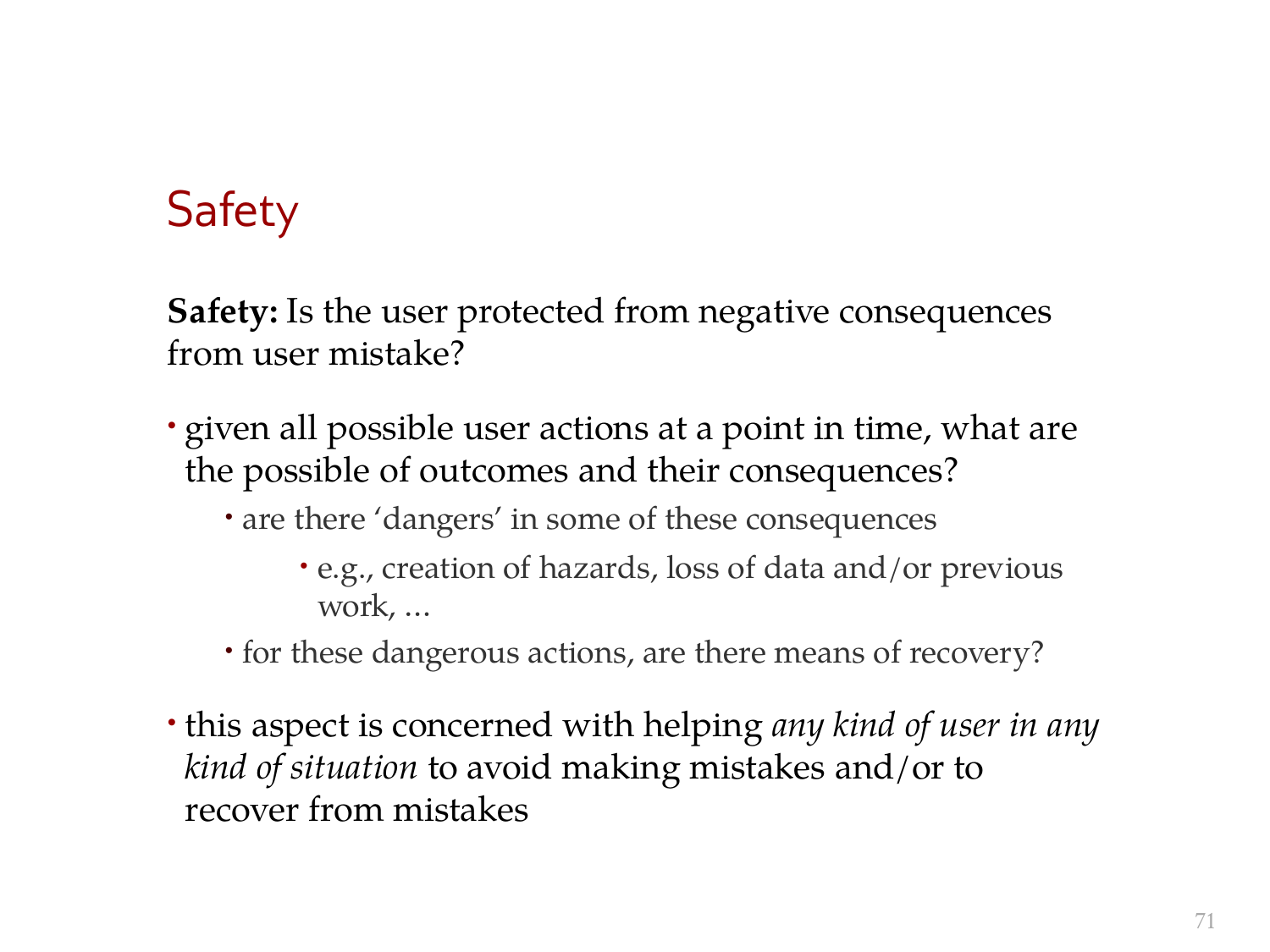

# Safety
Safety: Is the user protected from negative consequences from user mistake?
given all possible user actions at a point in time, what are the possible of outcomes and their consequences?
are there ‘dangers’ in some of these consequences
e.g., creation of hazards, loss of data and/or previous work, …
for these dangerous actions, are there means of recovery?
this aspect is concerned with helping any kind of user in any kind of situation to avoid making mistakes and/or to recover from mistakes
71